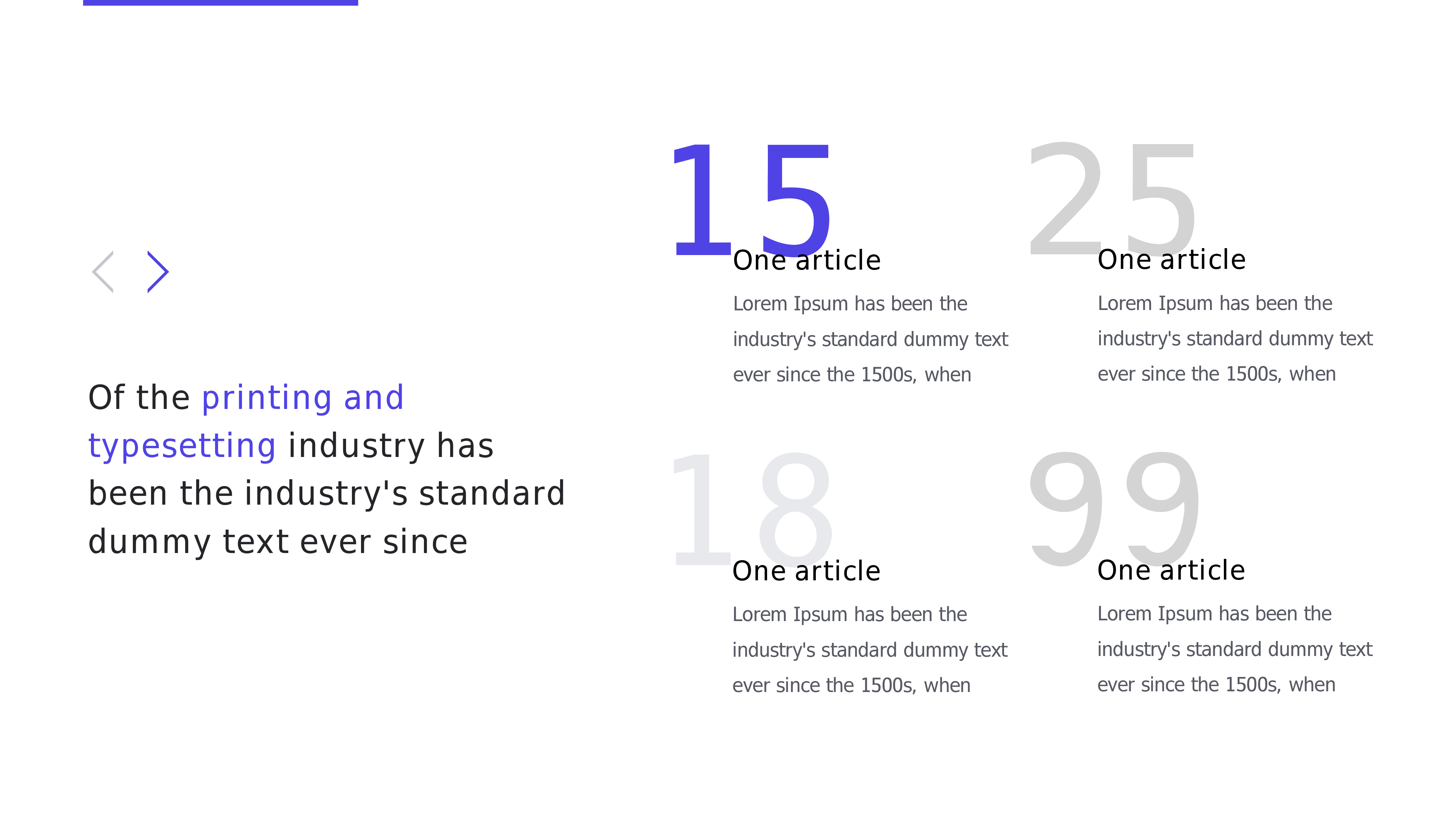

25
15
One article
Lorem Ipsum has been the industry's standard dummy text ever since the 1500s, when
One article
Lorem Ipsum has been the industry's standard dummy text ever since the 1500s, when

Of the printing and typesetting industry has been the industry's standard dummy text ever since
99
18
One article
Lorem Ipsum has been the industry's standard dummy text ever since the 1500s, when
One article
Lorem Ipsum has been the industry's standard dummy text ever since the 1500s, when